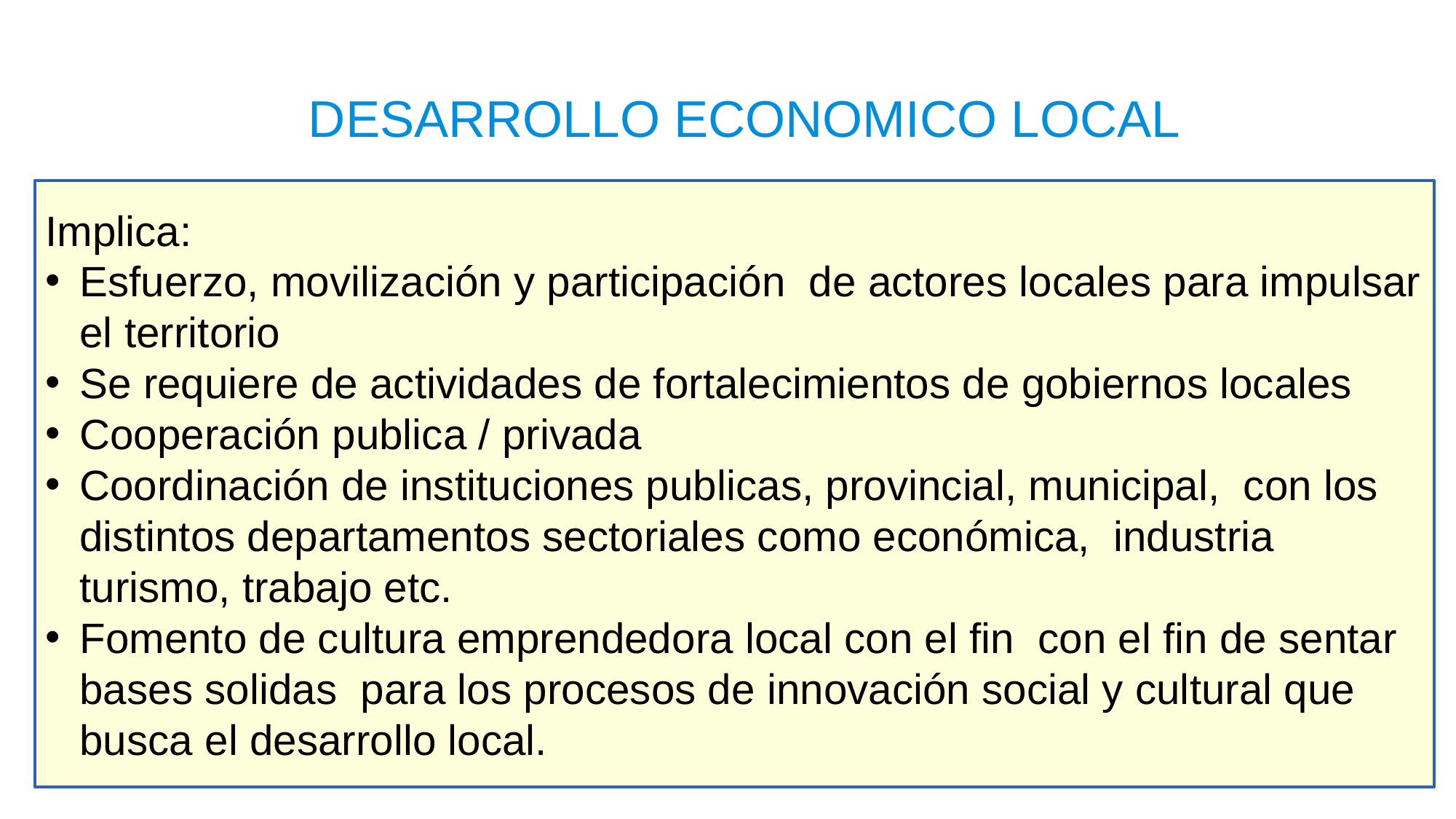

# DESARROLLO ECONOMICO LOCAL
Implica:
Esfuerzo, movilización y participación  de actores locales para impulsar el territorio
Se requiere de actividades de fortalecimientos de gobiernos locales
Cooperación publica / privada
Coordinación de instituciones publicas, provincial, municipal,  con los distintos departamentos sectoriales como económica,  industria turismo, trabajo etc.
Fomento de cultura emprendedora local con el fin  con el fin de sentar bases solidas  para los procesos de innovación social y cultural que busca el desarrollo local.